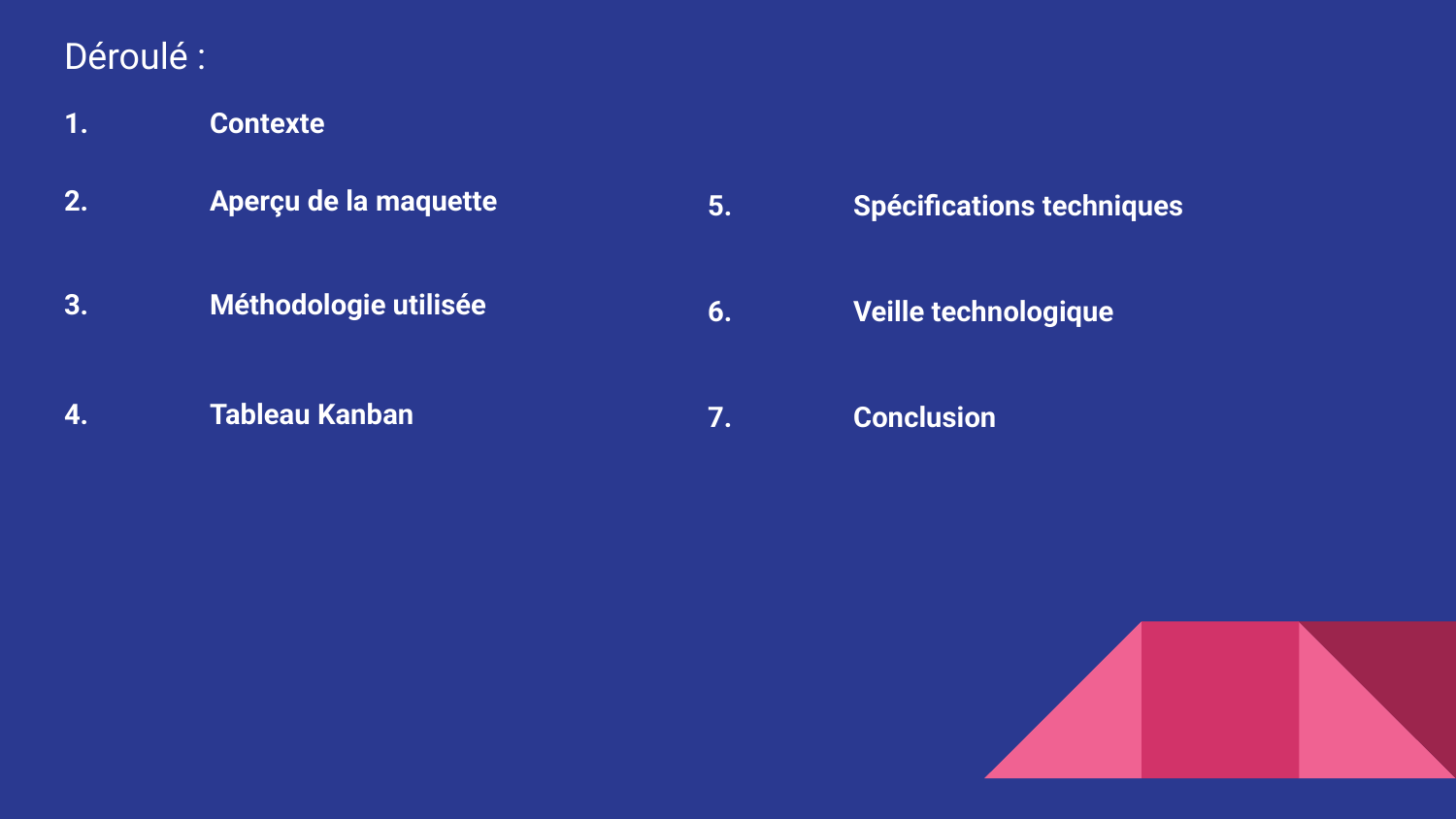

Déroulé :
1.	Contexte

2.	Aperçu de la maquette

3.	Méthodologie utilisée

4.	Tableau Kanban

#
5.	Spécifications techniques

6.	Veille technologique

7.	Conclusion